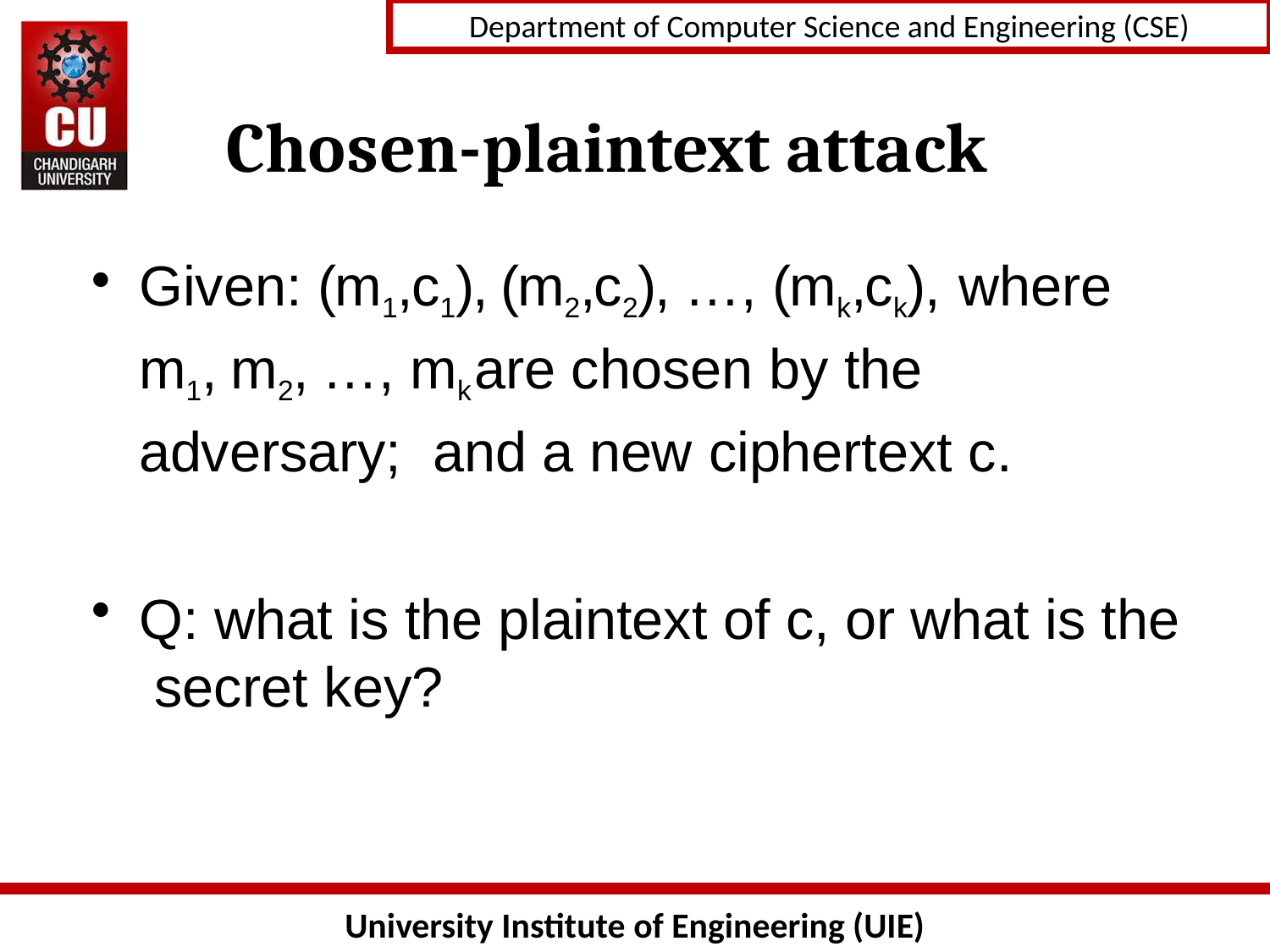

# Chosen-plaintext attack
Given: (m1,c1), (m2,c2), …, (mk,ck), where
m1, m2, …, mk are chosen by the adversary;  and a new ciphertext c.

Q: what is the plaintext of c, or what is the  secret key?